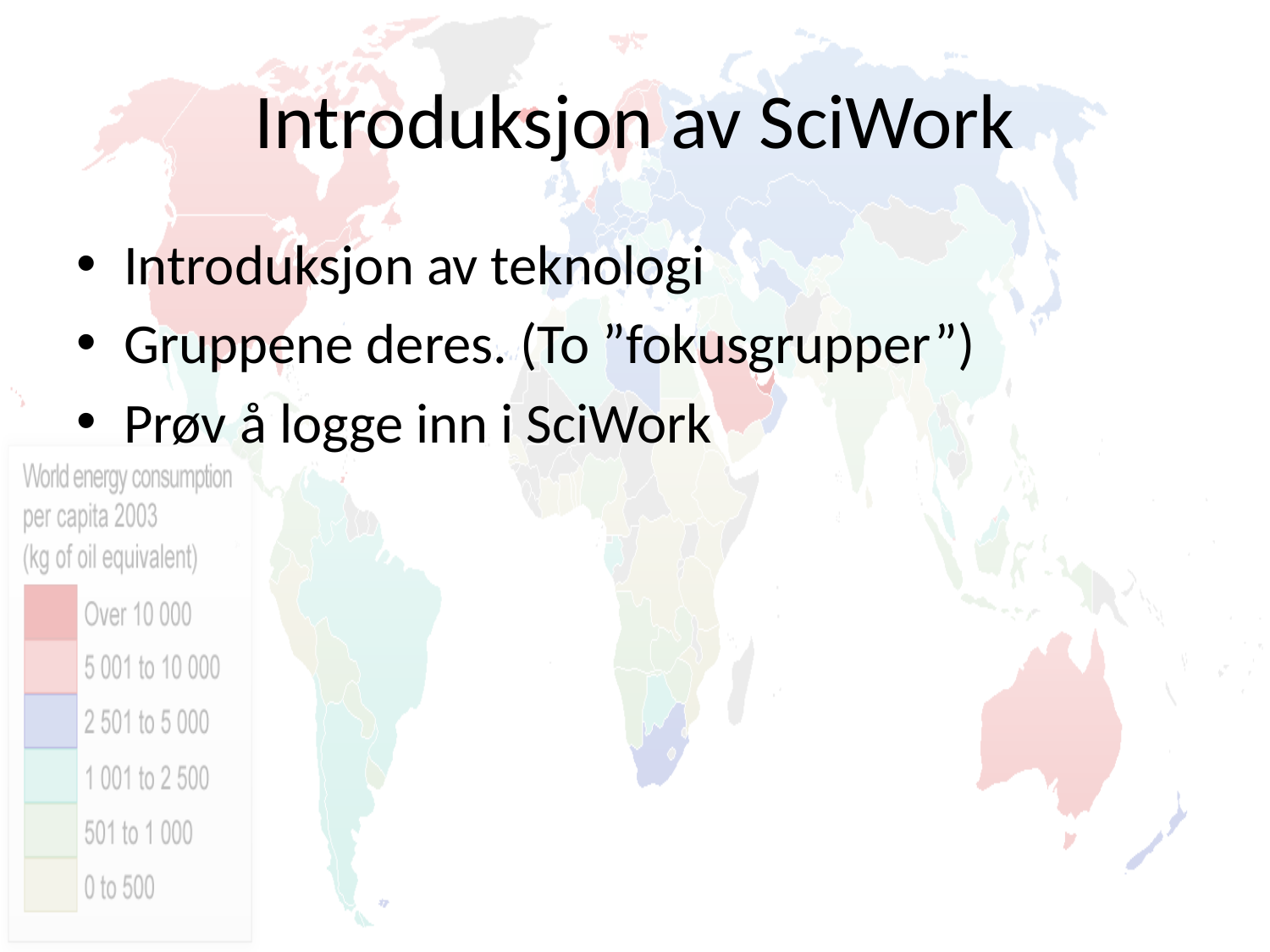

# Introduksjon av SciWork
Introduksjon av teknologi
Gruppene deres. (To ”fokusgrupper”)
Prøv å logge inn i SciWork